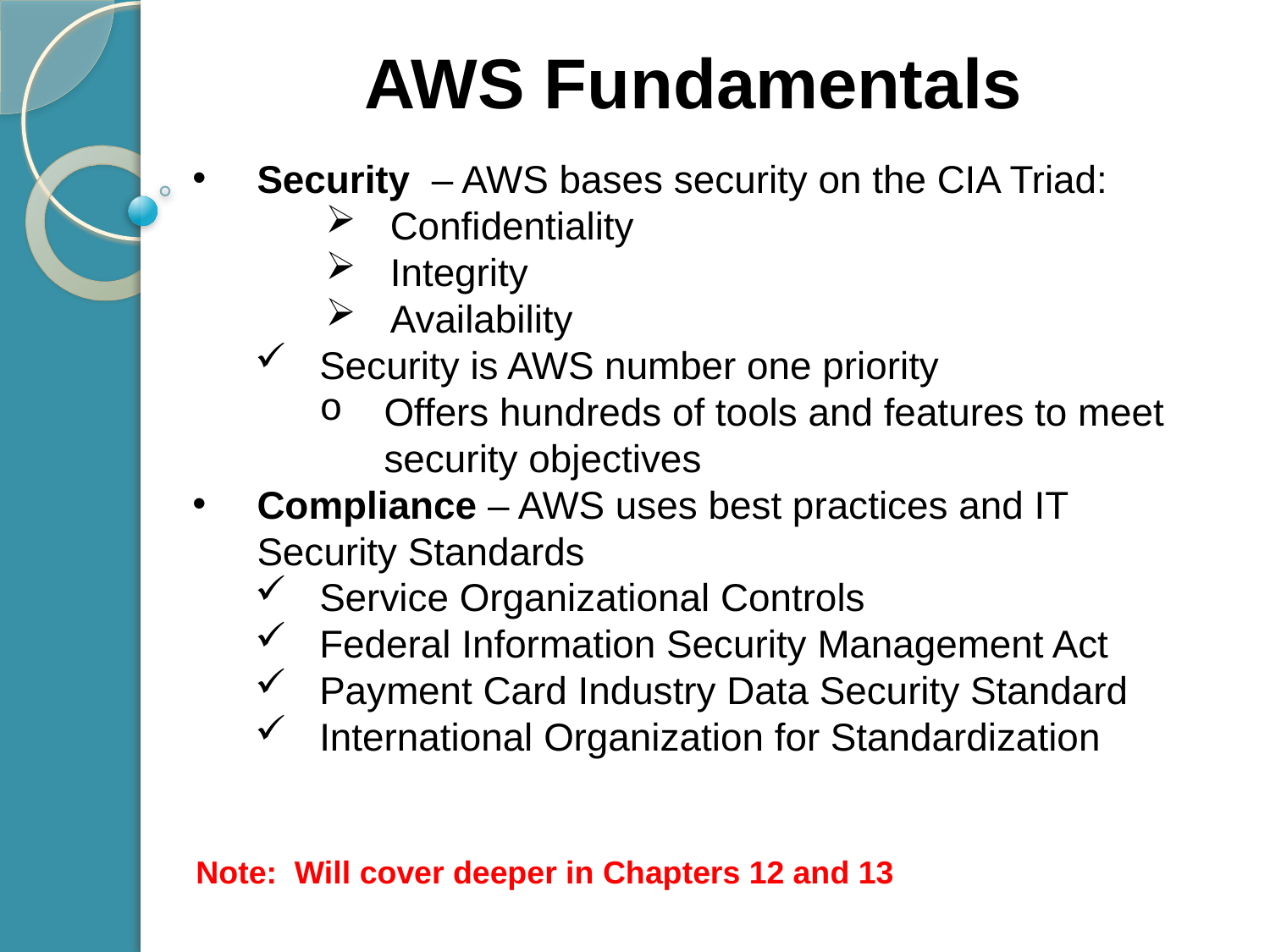

AWS Fundamentals
Security  – AWS bases security on the CIA Triad:
Confidentiality
Integrity
Availability
Security is AWS number one priority
Offers hundreds of tools and features to meet security objectives
Compliance – AWS uses best practices and IT Security Standards
Service Organizational Controls
Federal Information Security Management Act
Payment Card Industry Data Security Standard
International Organization for Standardization
Note:  Will cover deeper in Chapters 12 and 13